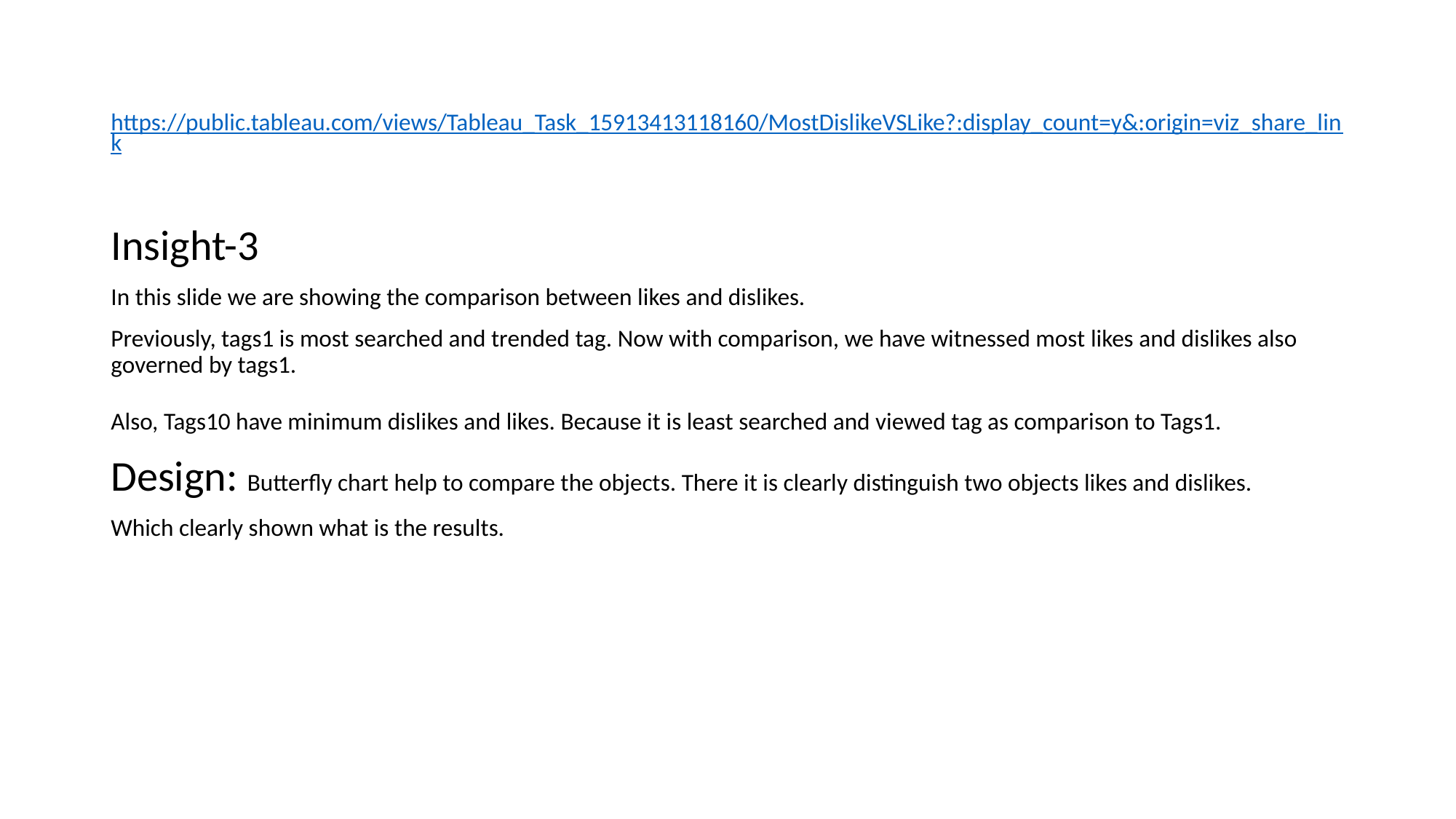

# https://public.tableau.com/views/Tableau_Task_15913413118160/MostDislikeVSLike?:display_count=y&:origin=viz_share_link
Insight-3
In this slide we are showing the comparison between likes and dislikes.
Previously, tags1 is most searched and trended tag. Now with comparison, we have witnessed most likes and dislikes also governed by tags1.
Also, Tags10 have minimum dislikes and likes. Because it is least searched and viewed tag as comparison to Tags1.
Design: Butterfly chart help to compare the objects. There it is clearly distinguish two objects likes and dislikes.
Which clearly shown what is the results.